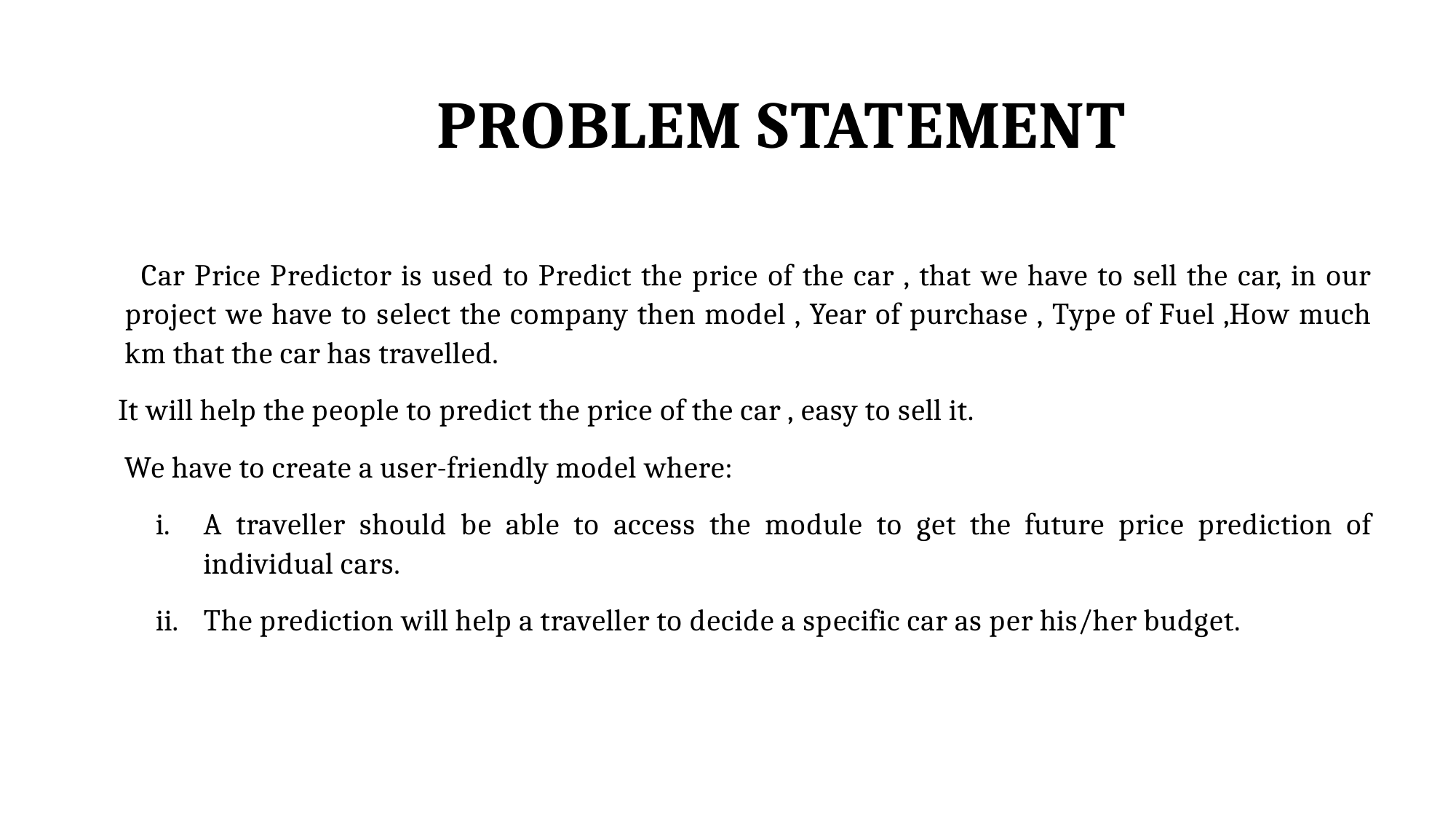

# PROBLEM STATEMENT
      Car Price Predictor is used to Predict the price of the car , that we have to sell the car, in our project we have to select the company then model , Year of purchase , Type of Fuel ,How much km that the car has travelled.
     It will help the people to predict the price of the car , easy to sell it.
      We have to create a user-friendly model where:
A traveller should be able to access the module to get the future price prediction of individual cars.
The prediction will help a traveller to decide a specific car as per his/her budget.